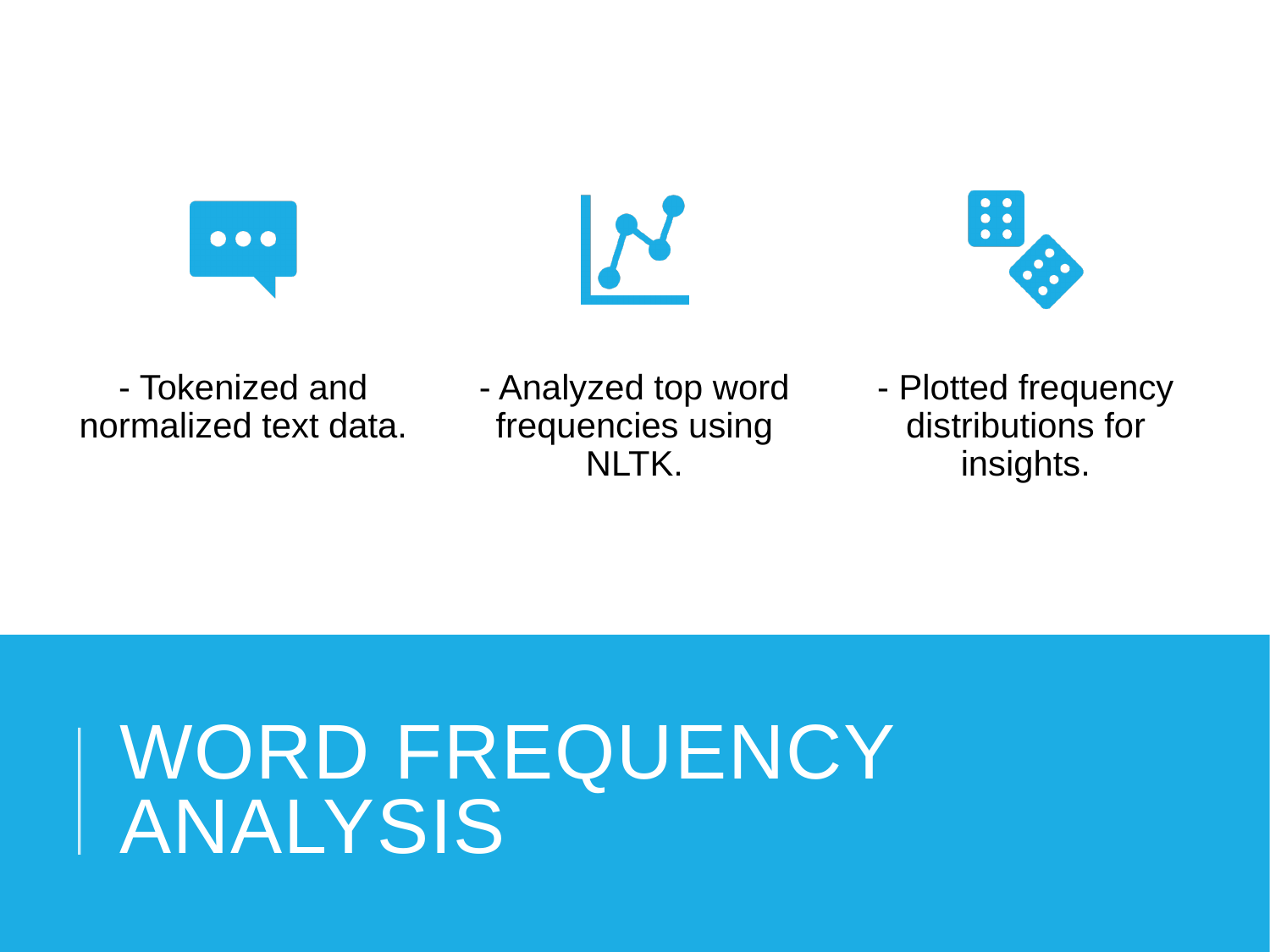

- Tokenized and normalized text data.
- Analyzed top word frequencies using NLTK.
- Plotted frequency distributions for insights.

# Word Frequency Analysis